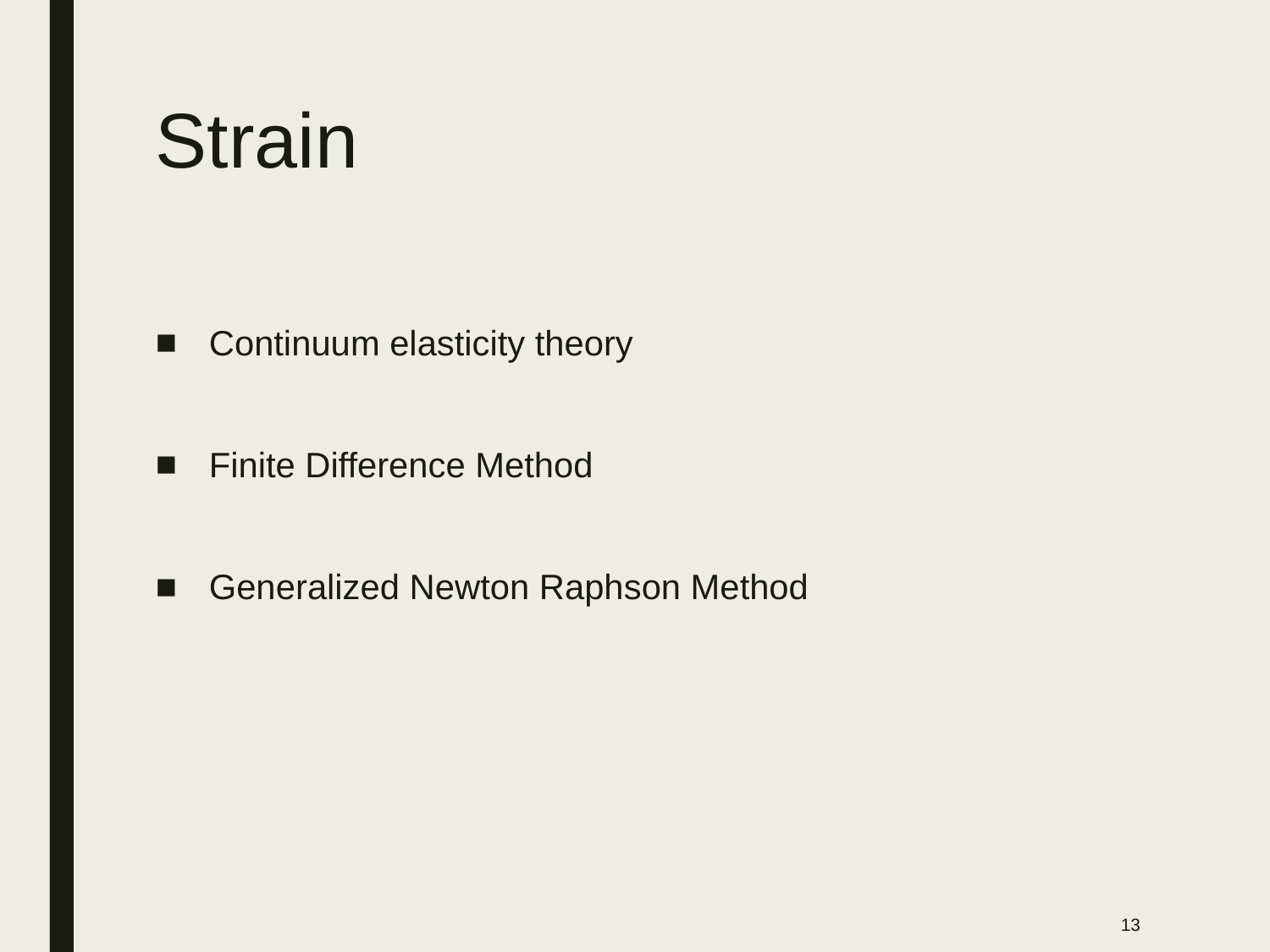

# Strain
Continuum elasticity theory

Finite Difference Method

Generalized Newton Raphson Method
13